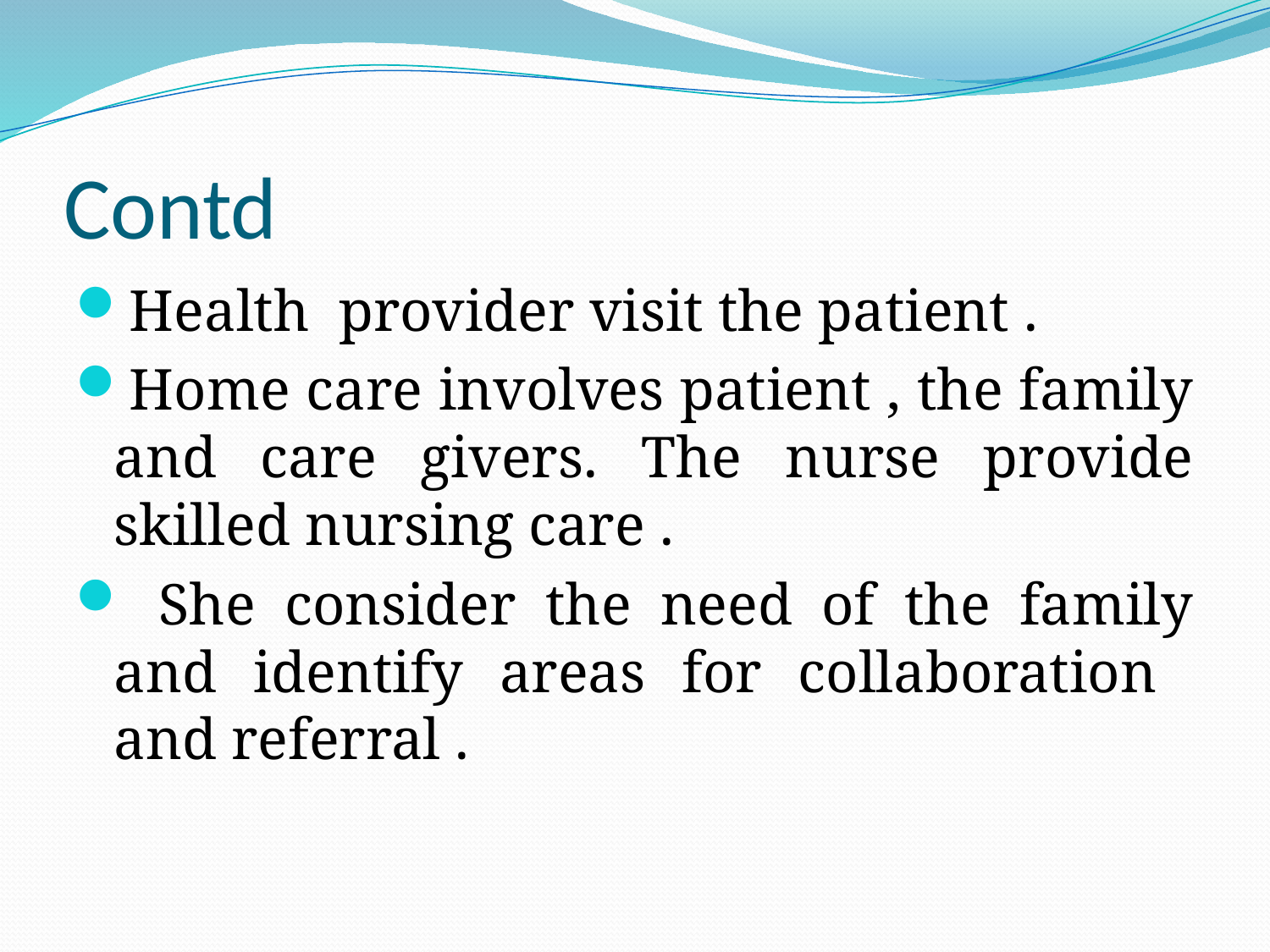

# Contd
Health  provider visit the patient .
Home care involves patient , the family and care givers. The nurse provide skilled nursing care .
 She consider the need of the family and identify areas for collaboration  and referral .